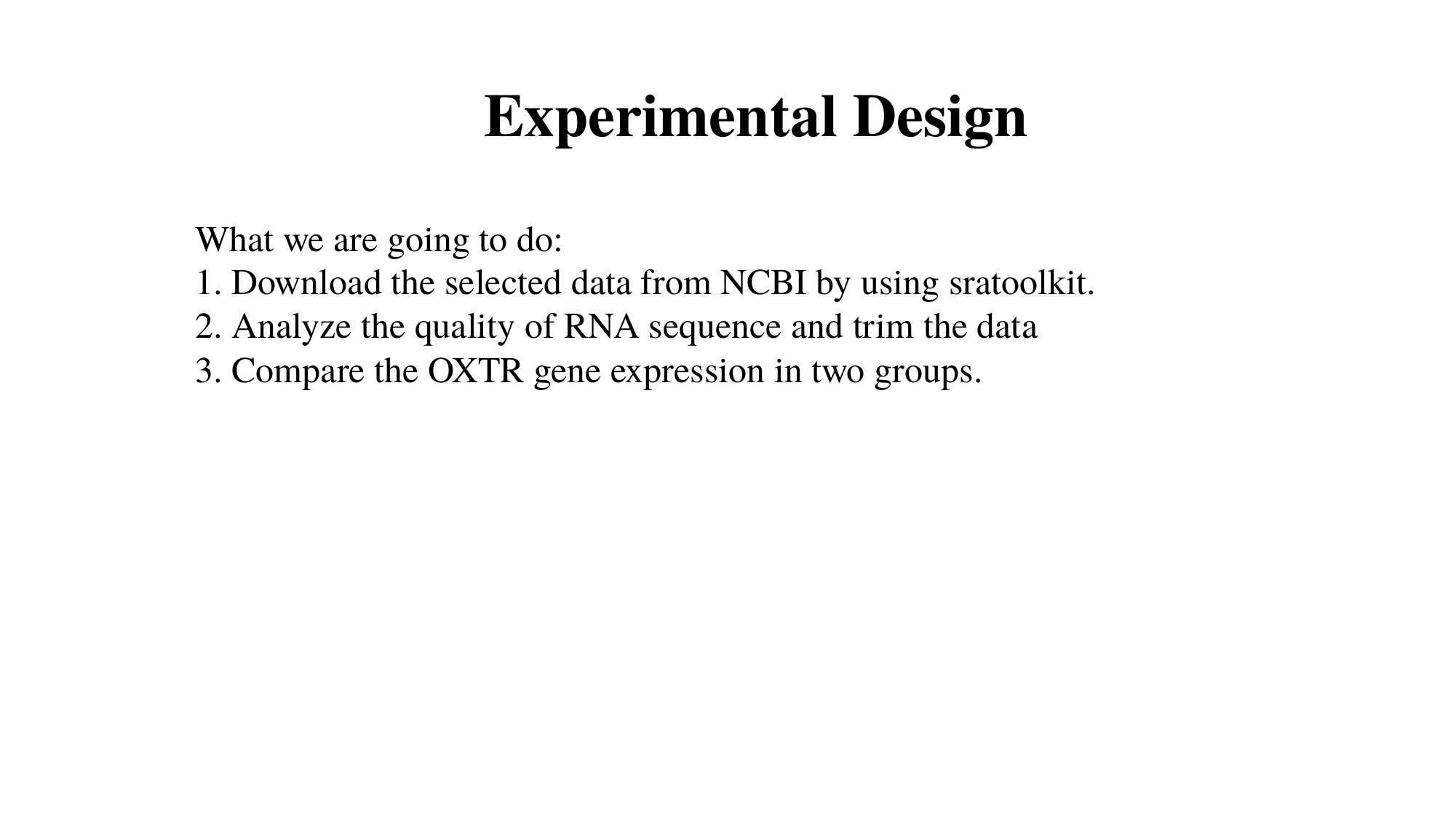

Experimental Design

What we are going to do:
1. Download the selected data from NCBI by using sratoolkit.
2. Analyze the quality of RNA sequence and trim the data
3. Compare the OXTR gene expression in two groups.